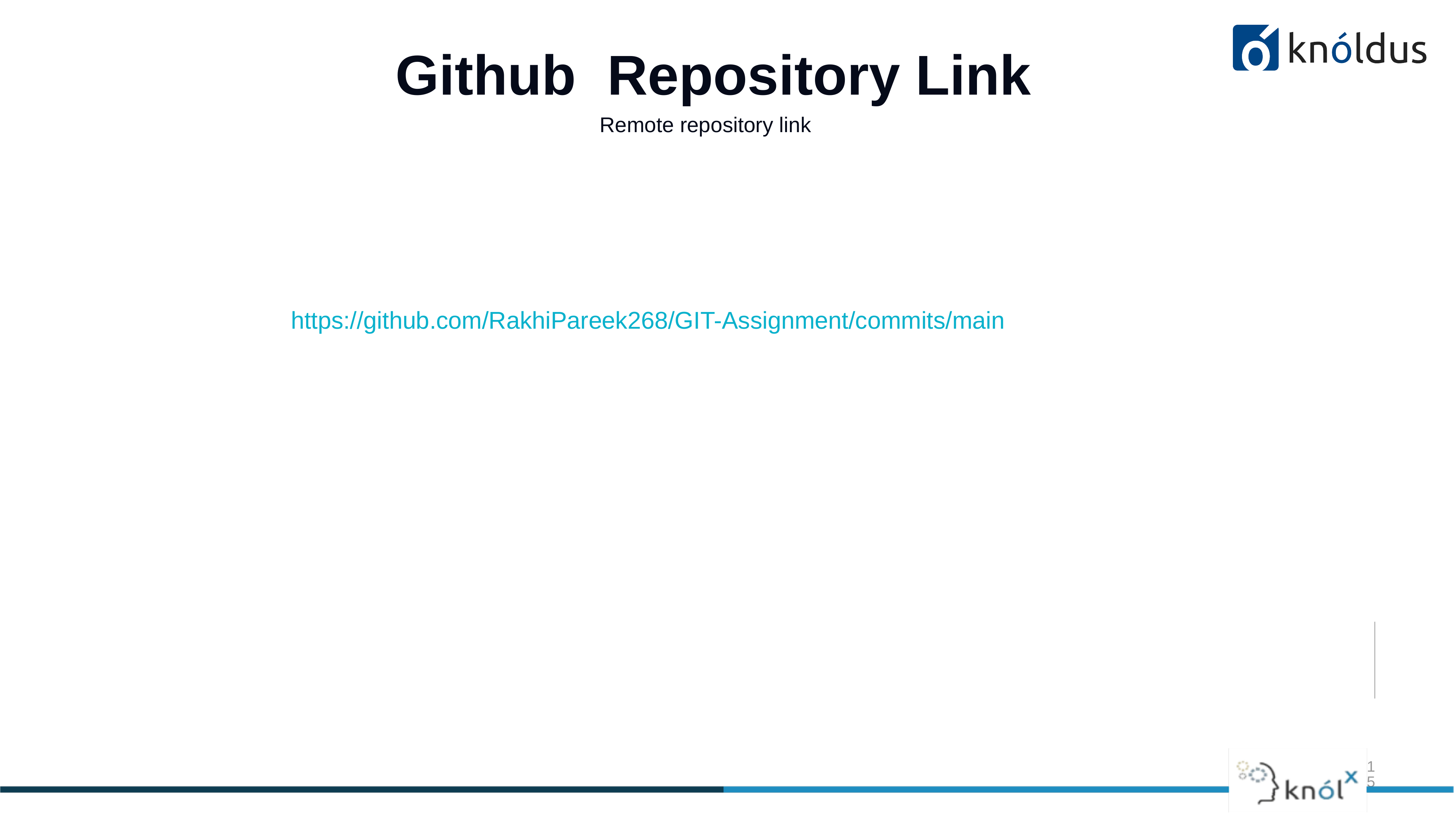

Github  Repository Link
Remote repository link
https://github.com/RakhiPareek268/GIT-Assignment/commits/main